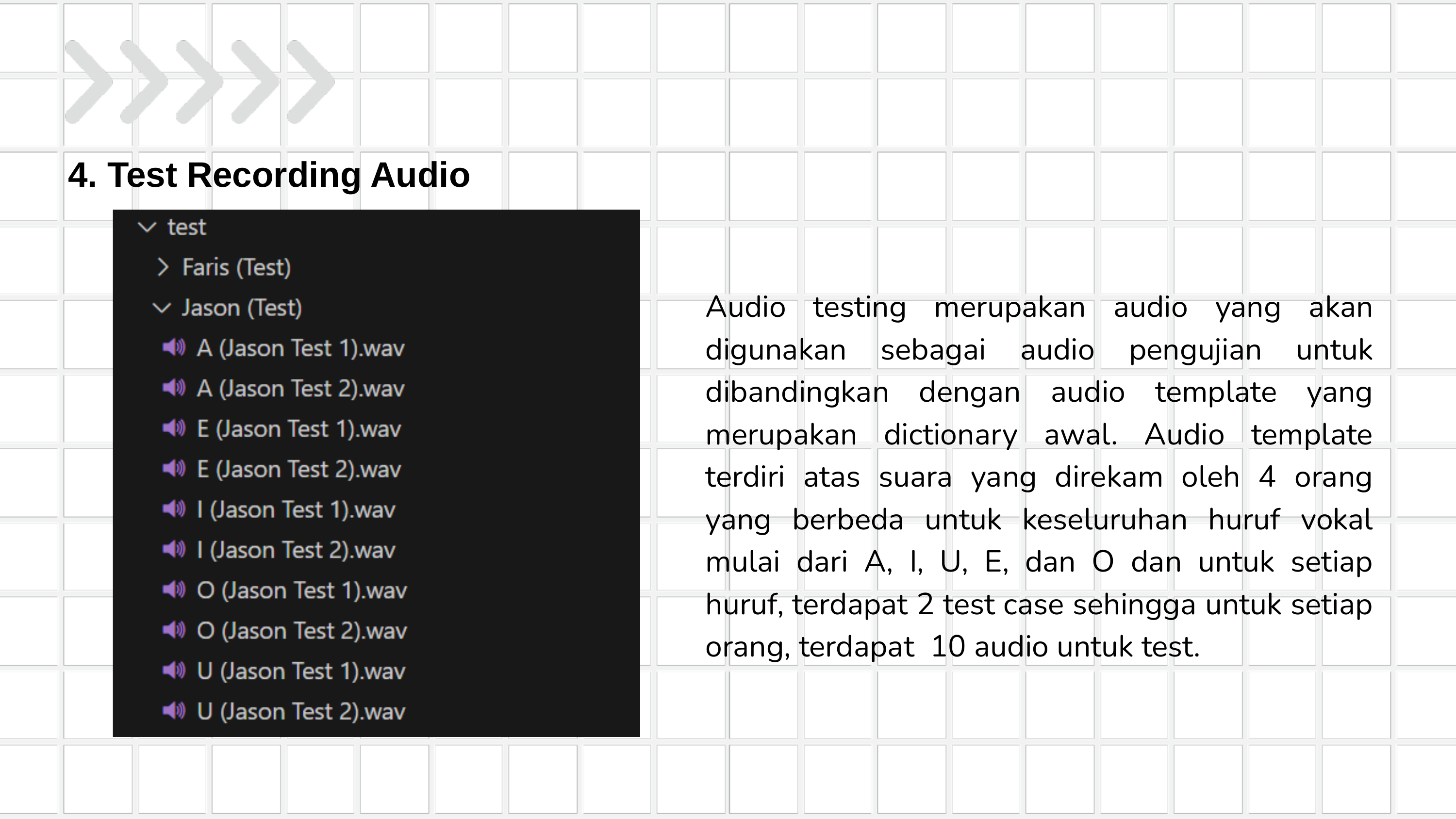

4. Test Recording Audio

Audio testing merupakan audio yang akan digunakan sebagai audio pengujian untuk dibandingkan dengan audio template yang merupakan dictionary awal. Audio template terdiri atas suara yang direkam oleh 4 orang yang berbeda untuk keseluruhan huruf vokal mulai dari A, I, U, E, dan O dan untuk setiap huruf, terdapat 2 test case sehingga untuk setiap orang, terdapat  10 audio untuk test.